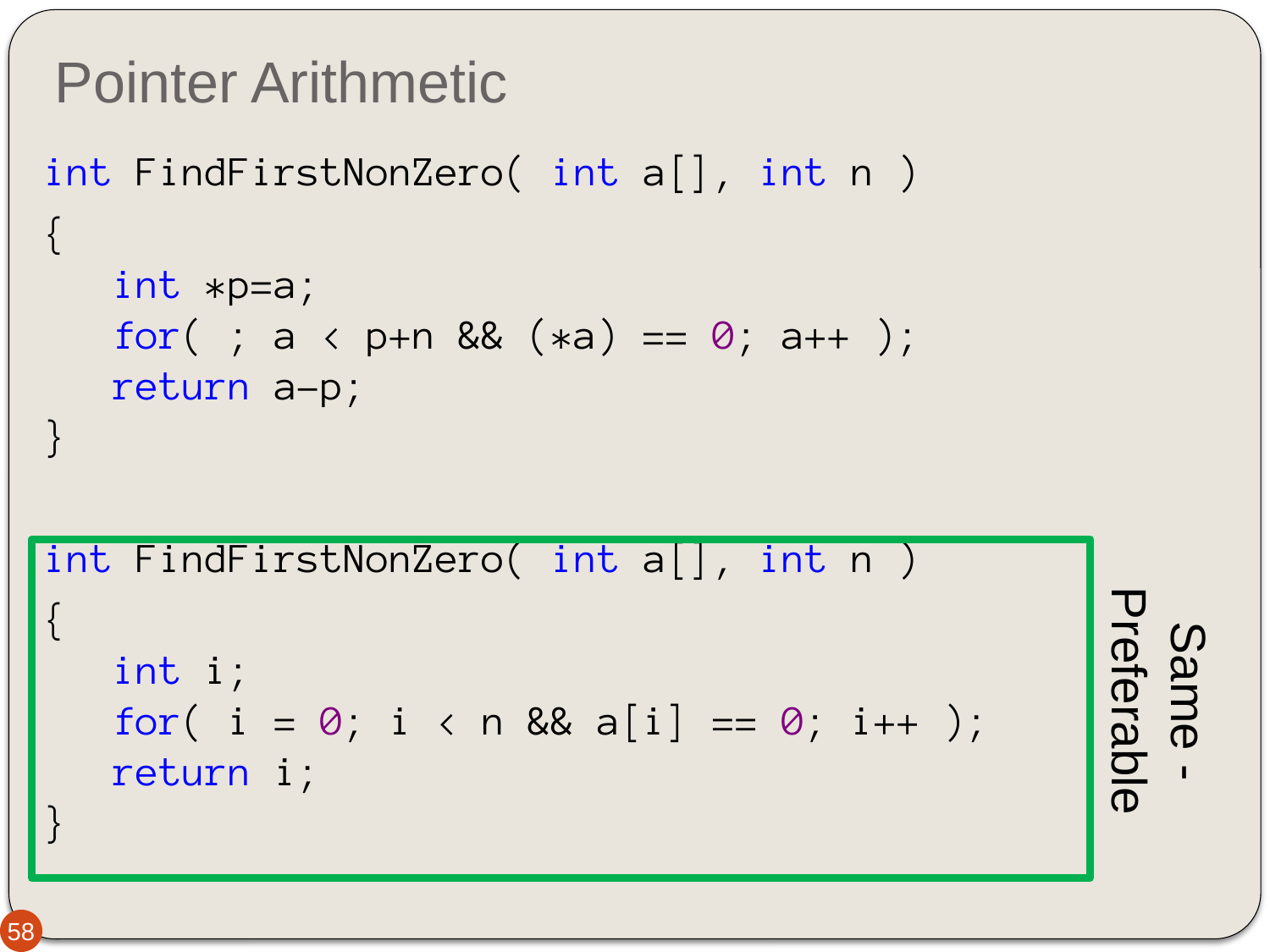

# Pointer Arithmetic
int FindFirstNonZero( int a[], int n )
{
   int *p=a;
   for( ; a < p+n && (*a) == 0; a++ );
   return a-p;
}

int FindFirstNonZero( int a[], int n )
{
   int i;
   for( i = 0; i < n && a[i] == 0; i++ );
   return i;
}

Same - Preferable
58